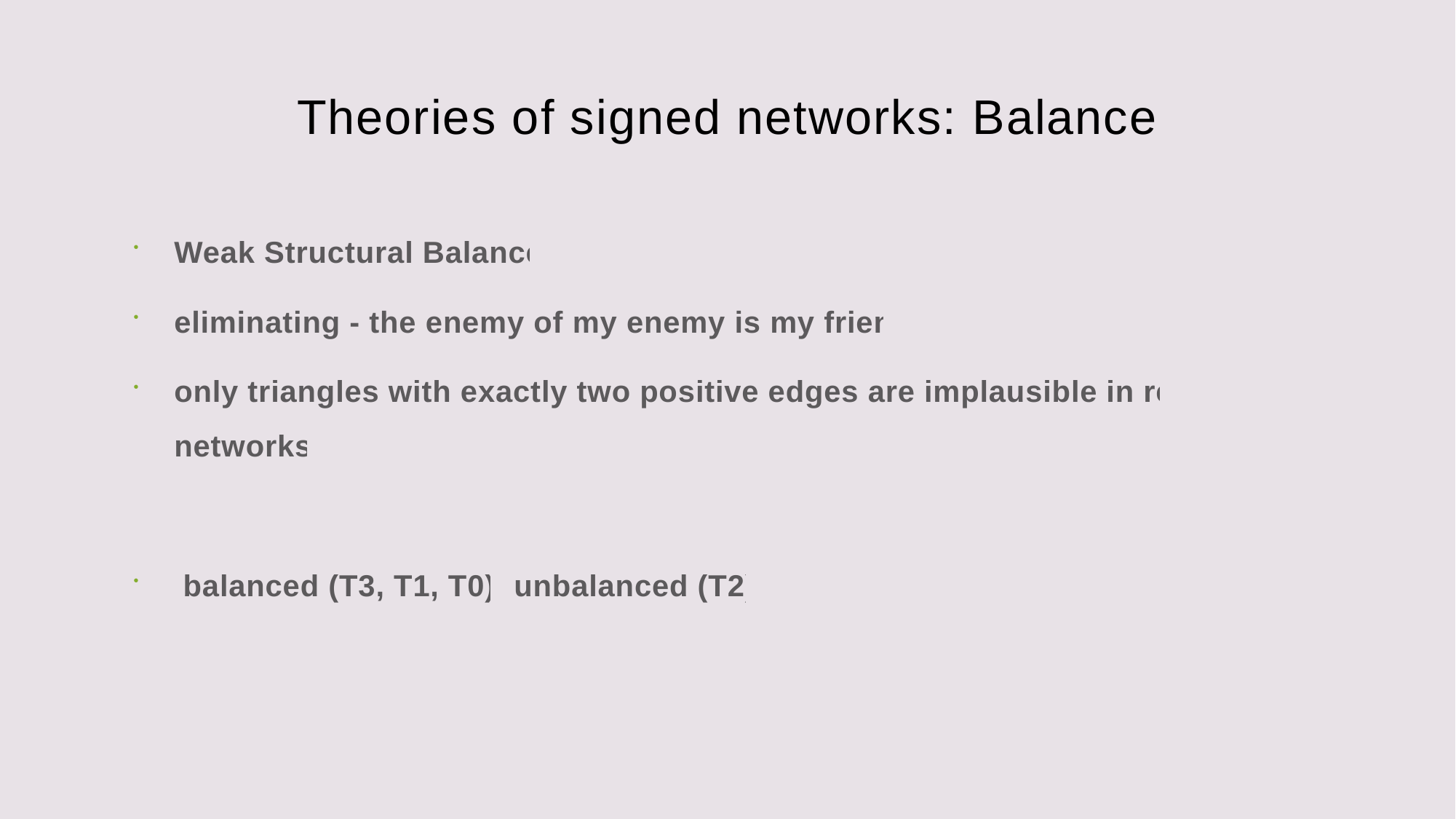

# Theories of signed networks: Balance
Weak Structural Balance
eliminating - the enemy of my enemy is my friend
only triangles with exactly two positive edges are implausible in real networks

 balanced (T3, T1, T0), unbalanced (T2)